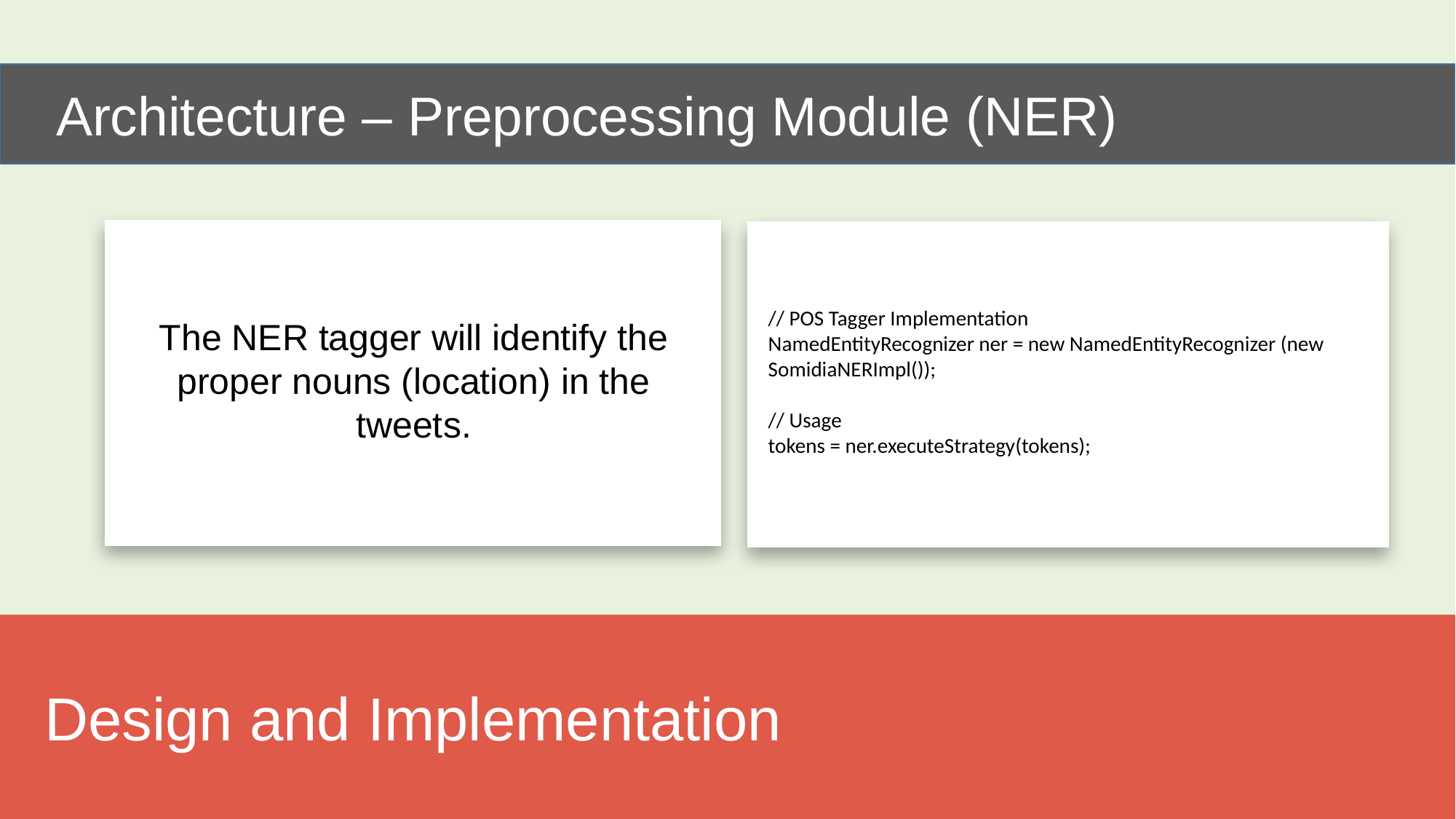

Architecture – Preprocessing Module (NER)

The NER tagger will identify the proper nouns (location) in the tweets.

// POS Tagger Implementation
NamedEntityRecognizer ner = new NamedEntityRecognizer (new SomidiaNERImpl());

// Usage
tokens = ner.executeStrategy(tokens);
  Design and Implementation